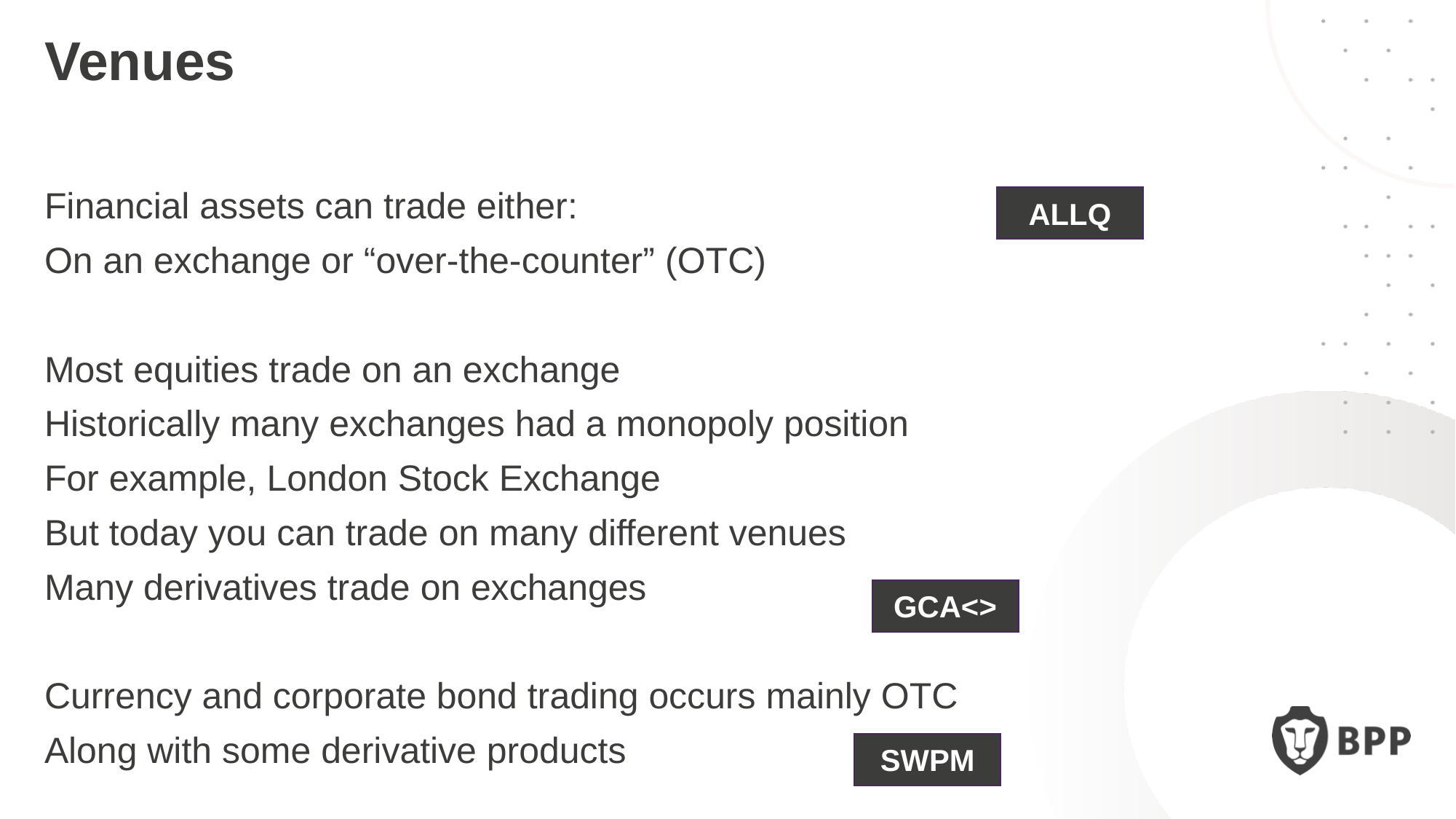

Venues

Financial assets can trade either:
On an exchange or “over-the-counter” (OTC)

Most equities trade on an exchange
Historically many exchanges had a monopoly position
For example, London Stock Exchange
But today you can trade on many different venues
Many derivatives trade on exchanges

Currency and corporate bond trading occurs mainly OTC
Along with some derivative products

ALLQ
GCA<>
SWPM